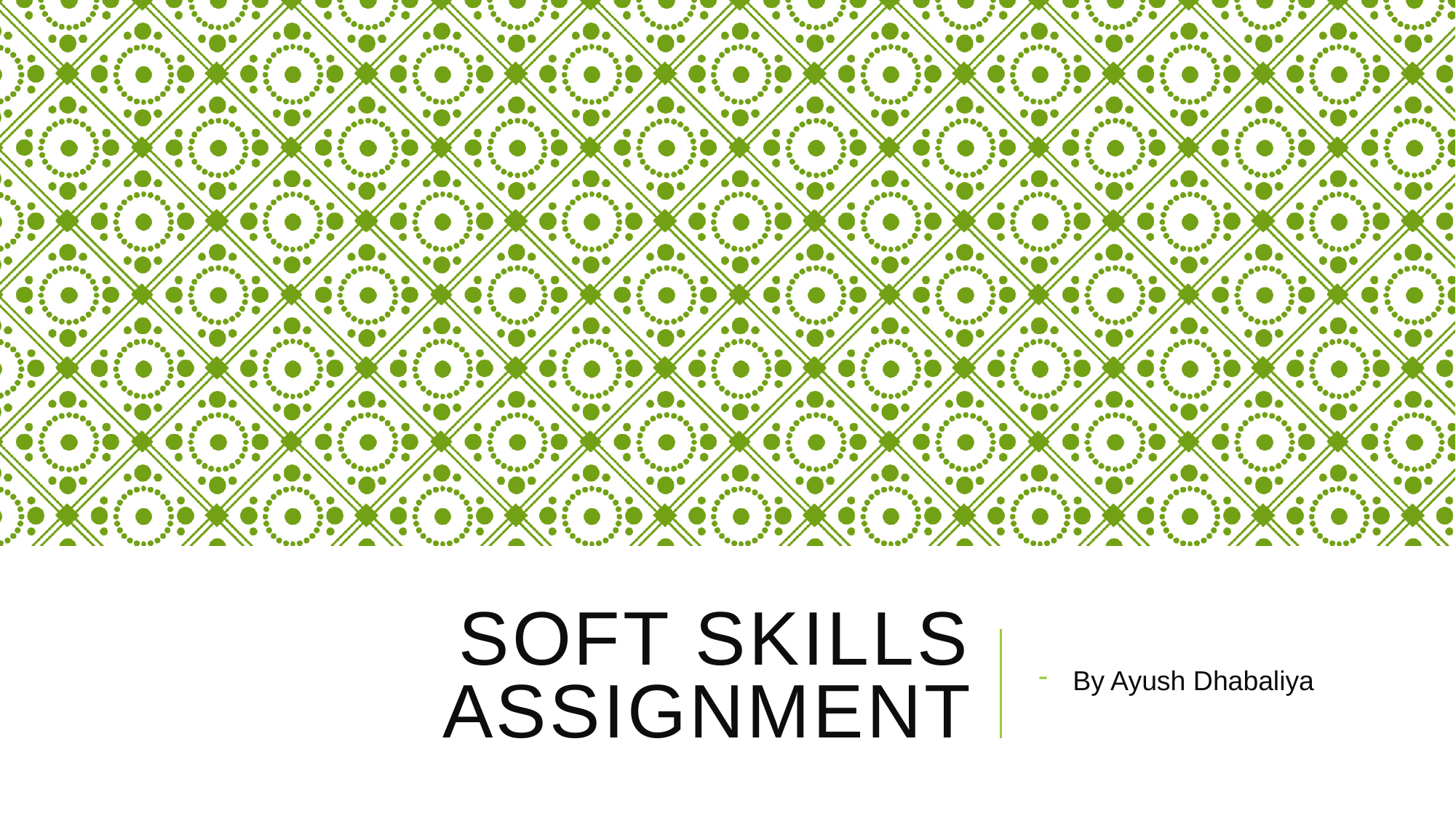

# Soft skills assignment
By Ayush Dhabaliya